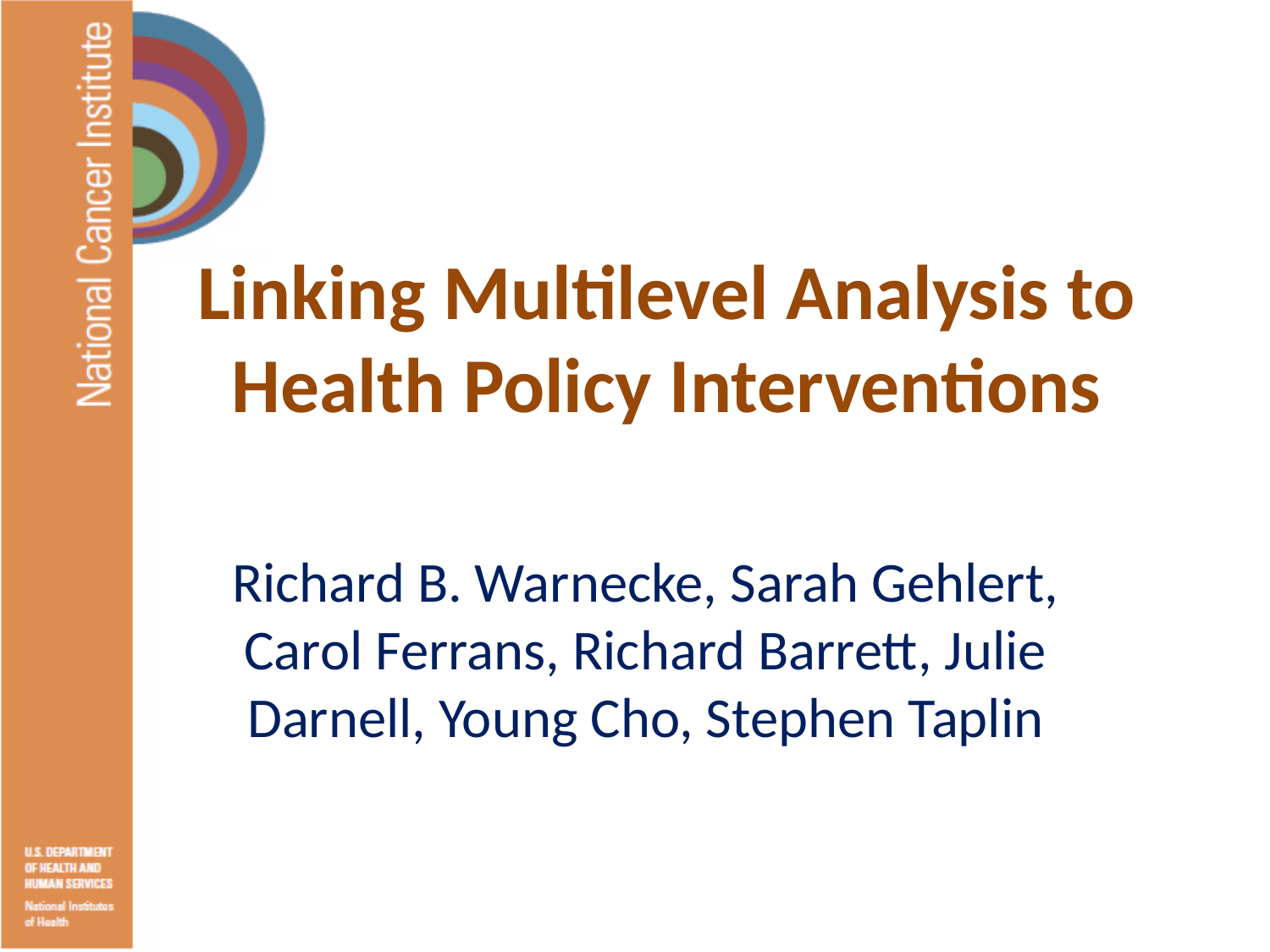

# Linking Multilevel Analysis to Health Policy Interventions
Richard B. Warnecke, Sarah Gehlert, Carol Ferrans, Richard Barrett, Julie Darnell, Young Cho, Stephen Taplin